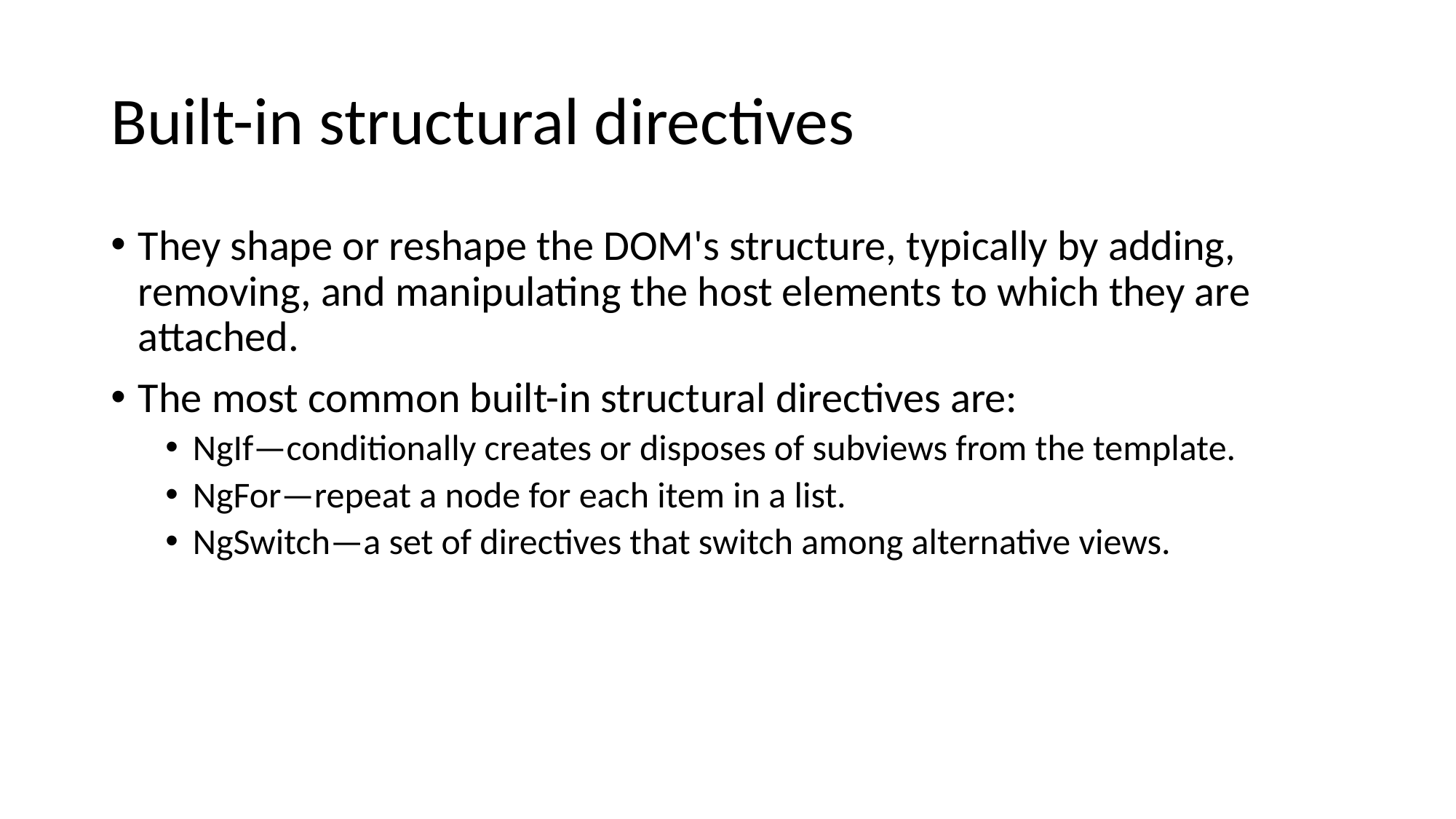

# Built-in structural directives
They shape or reshape the DOM's structure, typically by adding, removing, and manipulating the host elements to which they are attached.
The most common built-in structural directives are:
NgIf—conditionally creates or disposes of subviews from the template.
NgFor—repeat a node for each item in a list.
NgSwitch—a set of directives that switch among alternative views.